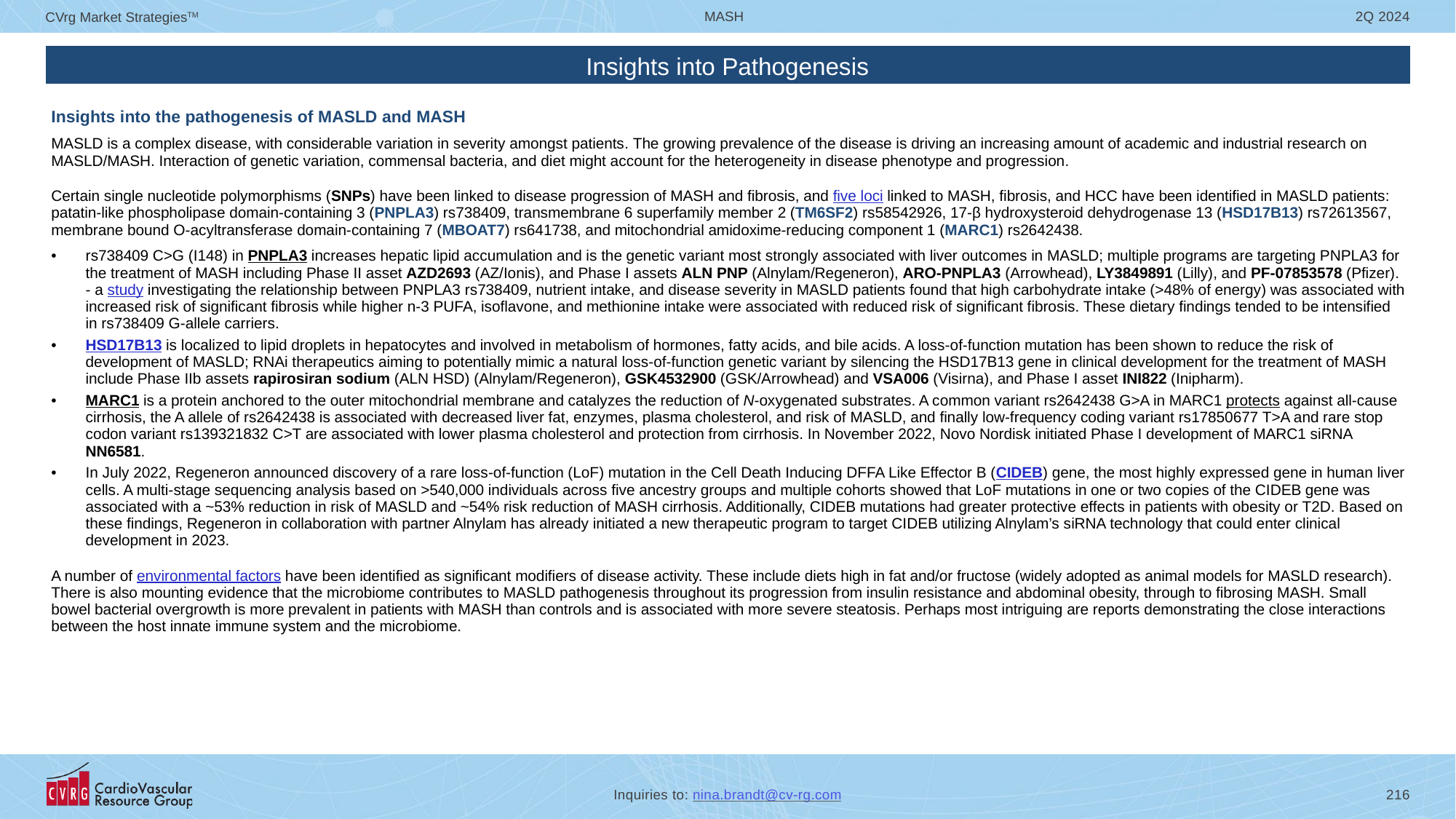

# Insights into Pathogenesis
|  |
| --- |
|  |
| Insights into the pathogenesis of MASLD and MASH MASLD is a complex disease, with considerable variation in severity amongst patients. The growing prevalence of the disease is driving an increasing amount of academic and industrial research on MASLD/MASH. Interaction of genetic variation, commensal bacteria, and diet might account for the heterogeneity in disease phenotype and progression. Certain single nucleotide polymorphisms (SNPs) have been linked to disease progression of MASH and fibrosis, and five loci linked to MASH, fibrosis, and HCC have been identified in MASLD patients: patatin-like phospholipase domain-containing 3 (PNPLA3) rs738409, transmembrane 6 superfamily member 2 (TM6SF2) rs58542926, 17-β hydroxysteroid dehydrogenase 13 (HSD17B13) rs72613567, membrane bound O-acyltransferase domain-containing 7 (MBOAT7) rs641738, and mitochondrial amidoxime-reducing component 1 (MARC1) rs2642438. rs738409 C>G (I148) in PNPLA3 increases hepatic lipid accumulation and is the genetic variant most strongly associated with liver outcomes in MASLD; multiple programs are targeting PNPLA3 for the treatment of MASH including Phase II asset AZD2693 (AZ/Ionis), and Phase I assets ALN PNP (Alnylam/Regeneron), ARO-PNPLA3 (Arrowhead), LY3849891 (Lilly), and PF-07853578 (Pfizer). - a study investigating the relationship between PNPLA3 rs738409, nutrient intake, and disease severity in MASLD patients found that high carbohydrate intake (>48% of energy) was associated with increased risk of significant fibrosis while higher n-3 PUFA, isoflavone, and methionine intake were associated with reduced risk of significant fibrosis. These dietary findings tended to be intensified in rs738409 G-allele carriers. HSD17B13 is localized to lipid droplets in hepatocytes and involved in metabolism of hormones, fatty acids, and bile acids. A loss-of-function mutation has been shown to reduce the risk of development of MASLD; RNAi therapeutics aiming to potentially mimic a natural loss-of-function genetic variant by silencing the HSD17B13 gene in clinical development for the treatment of MASH include Phase IIb assets rapirosiran sodium (ALN HSD) (Alnylam/Regeneron), GSK4532900 (GSK/Arrowhead) and VSA006 (Visirna), and Phase I asset INI822 (Inipharm). MARC1 is a protein anchored to the outer mitochondrial membrane and catalyzes the reduction of N-oxygenated substrates. A common variant rs2642438 G>A in MARC1 protects against all-cause cirrhosis, the A allele of rs2642438 is associated with decreased liver fat, enzymes, plasma cholesterol, and risk of MASLD, and finally low-frequency coding variant rs17850677 T>A and rare stop codon variant rs139321832 C>T are associated with lower plasma cholesterol and protection from cirrhosis. In November 2022, Novo Nordisk initiated Phase I development of MARC1 siRNA NN6581. In July 2022, Regeneron announced discovery of a rare loss-of-function (LoF) mutation in the Cell Death Inducing DFFA Like Effector B (CIDEB) gene, the most highly expressed gene in human liver cells. A multi-stage sequencing analysis based on >540,000 individuals across five ancestry groups and multiple cohorts showed that LoF mutations in one or two copies of the CIDEB gene was associated with a ~53% reduction in risk of MASLD and ~54% risk reduction of MASH cirrhosis. Additionally, CIDEB mutations had greater protective effects in patients with obesity or T2D. Based on these findings, Regeneron in collaboration with partner Alnylam has already initiated a new therapeutic program to target CIDEB utilizing Alnylam’s siRNA technology that could enter clinical development in 2023. A number of environmental factors have been identified as significant modifiers of disease activity. These include diets high in fat and/or fructose (widely adopted as animal models for MASLD research). There is also mounting evidence that the microbiome contributes to MASLD pathogenesis throughout its progression from insulin resistance and abdominal obesity, through to fibrosing MASH. Small bowel bacterial overgrowth is more prevalent in patients with MASH than controls and is associated with more severe steatosis. Perhaps most intriguing are reports demonstrating the close interactions between the host innate immune system and the microbiome. |